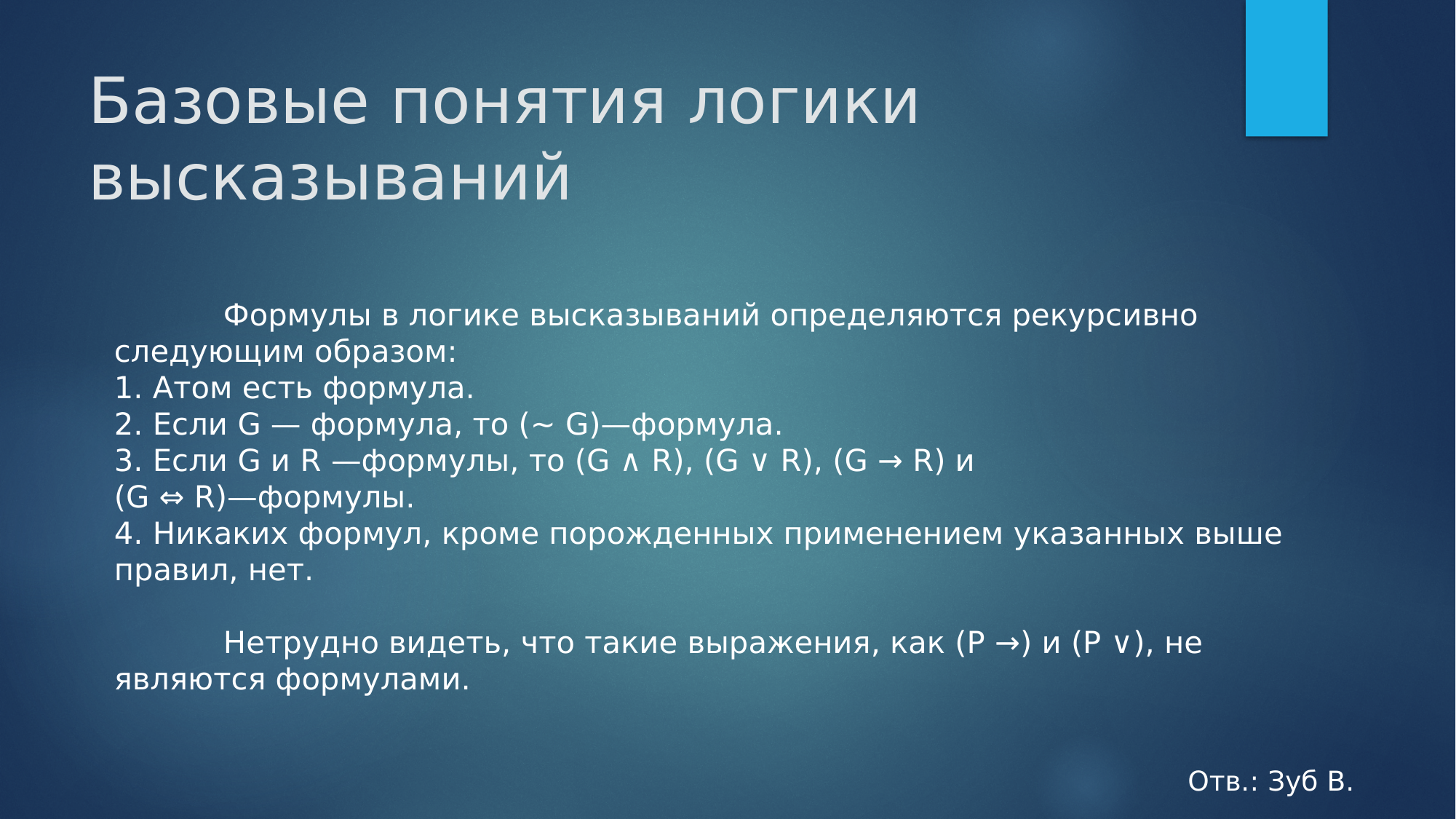

# Базовые понятия логики высказываний
	Формулы в логике высказываний определяются рекурсивно следующим образом:
1. Атом есть формула.
2. Если G — формула, то (~ G)—формула.
3. Если G и R —формулы, то (G ∧ R), (G ∨ R), (G → R) и
(G ⇔ R)—формулы.
4. Никаких формул, кроме порожденных применением указанных выше правил, нет.

	Нетрудно видеть, что такие выражения, как (Р →) и (Р ∨), не являются формулами.
Отв.: Зуб В.